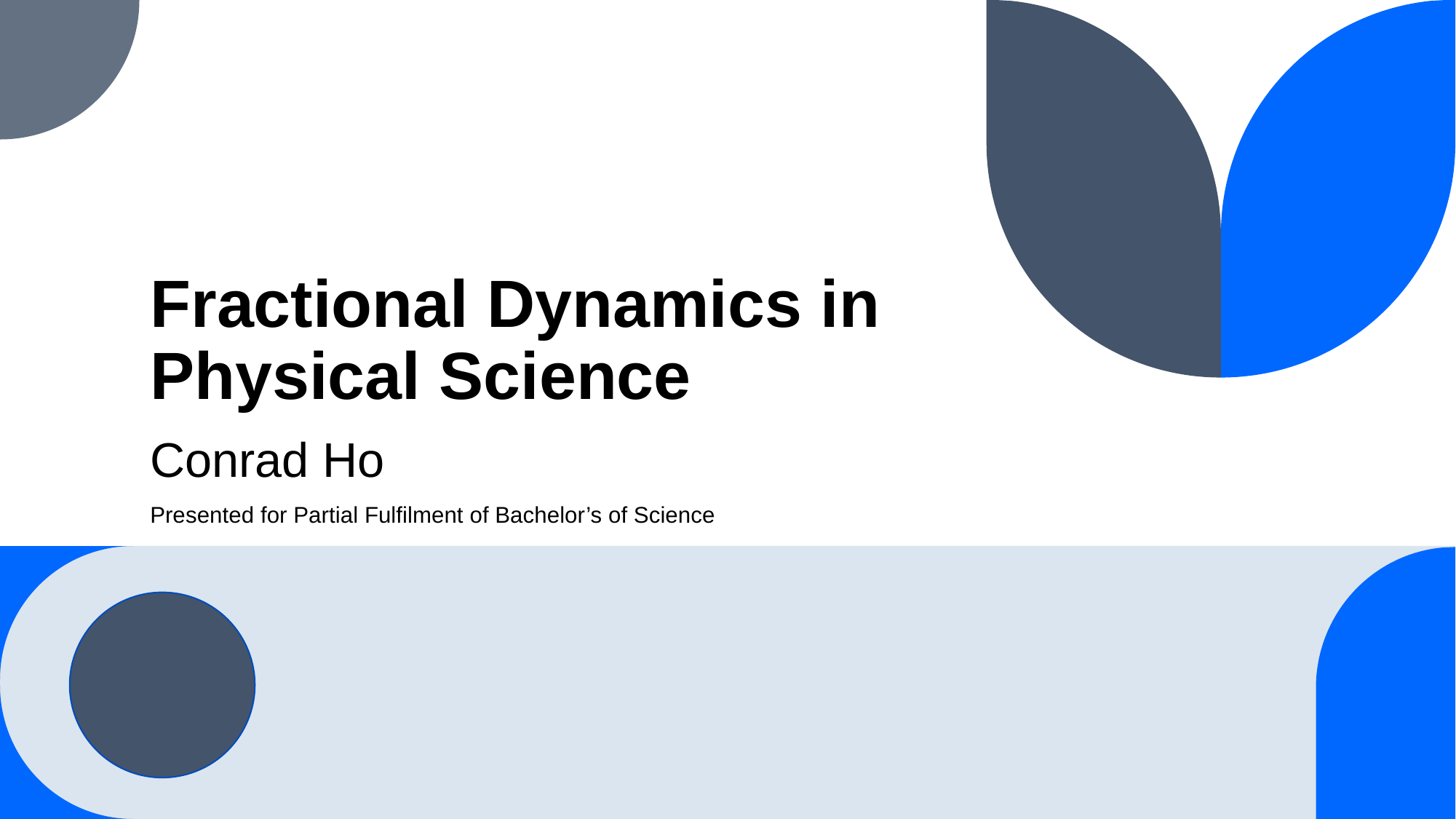

# Fractional Dynamics in Physical Science
Conrad Ho
Presented for Partial Fulfilment of Bachelor’s of Science